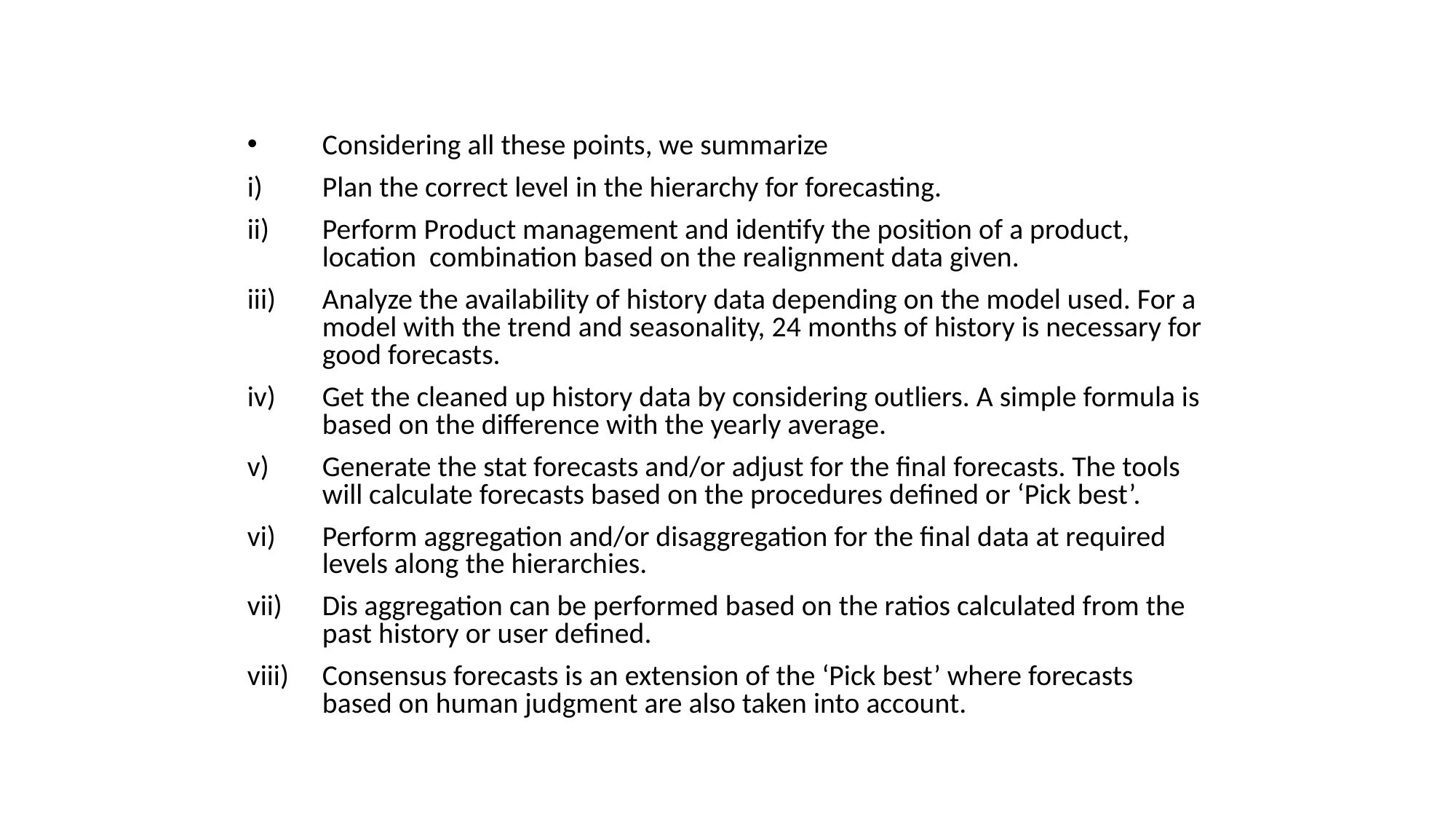

#
Considering all these points, we summarize
Plan the correct level in the hierarchy for forecasting.
Perform Product management and identify the position of a product, location  combination based on the realignment data given.
Analyze the availability of history data depending on the model used. For a model with the trend and seasonality, 24 months of history is necessary for good forecasts.
Get the cleaned up history data by considering outliers. A simple formula is based on the difference with the yearly average.
Generate the stat forecasts and/or adjust for the final forecasts. The tools will calculate forecasts based on the procedures defined or ‘Pick best’.
Perform aggregation and/or disaggregation for the final data at required levels along the hierarchies.
Dis aggregation can be performed based on the ratios calculated from the past history or user defined.
Consensus forecasts is an extension of the ‘Pick best’ where forecasts based on human judgment are also taken into account.